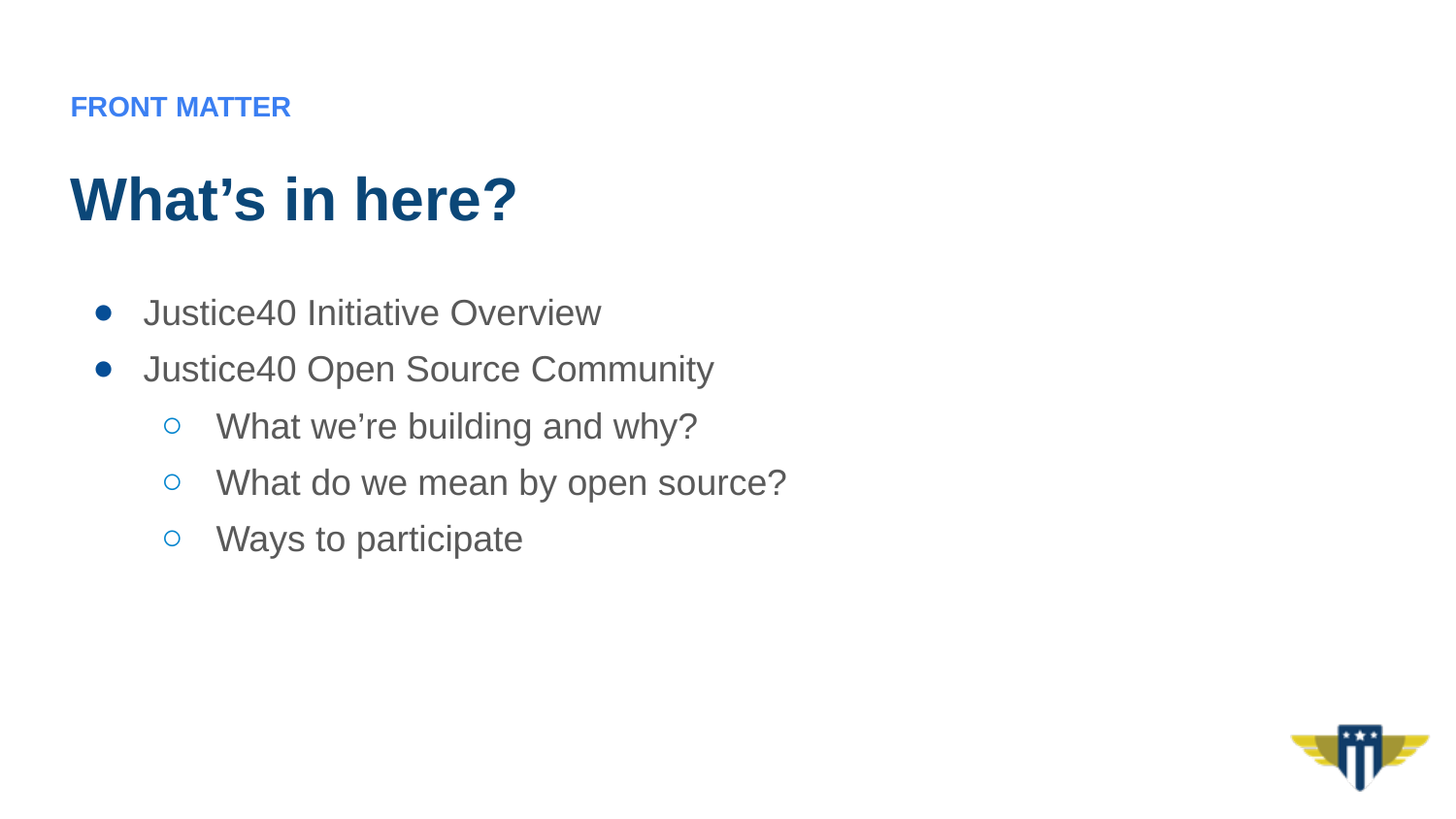

FRONT MATTER
# What’s in here?
Justice40 Initiative Overview
Justice40 Open Source Community
What we’re building and why?
What do we mean by open source?
Ways to participate